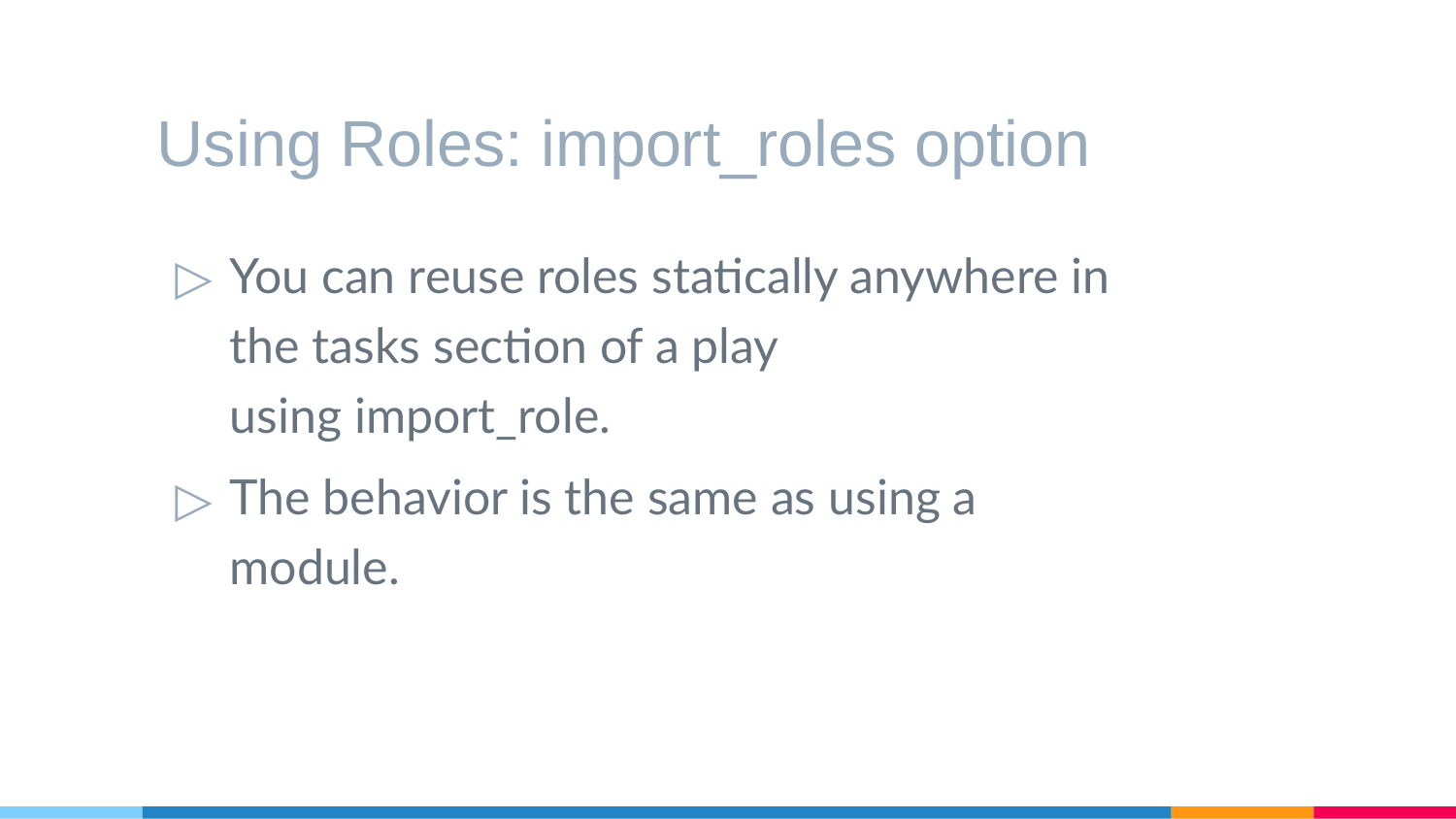

# Using Roles: import_roles option
You can reuse roles statically anywhere in the tasks section of a play using import_role.
The behavior is the same as using a module.